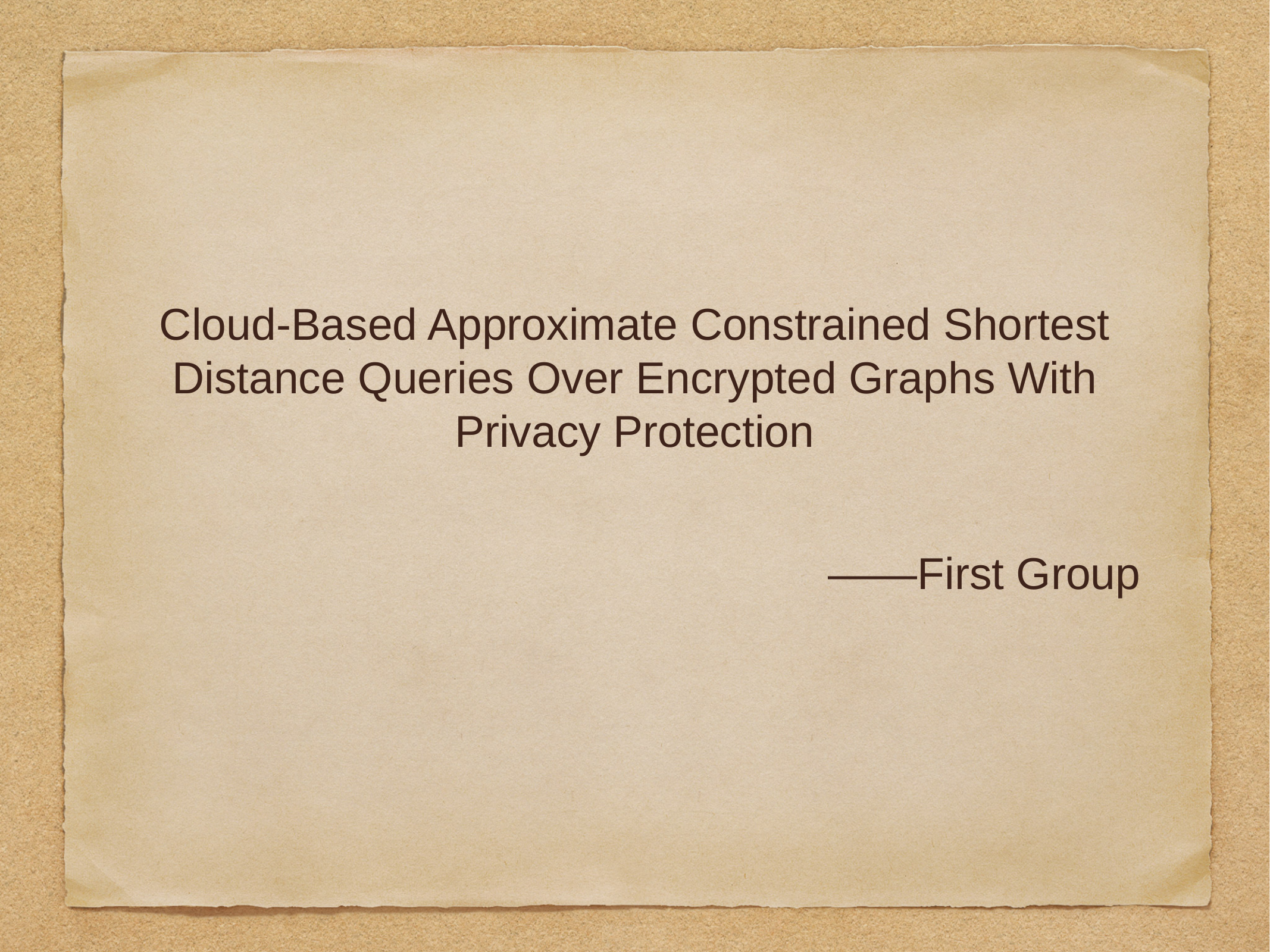

# Cloud-Based Approximate Constrained Shortest Distance Queries Over Encrypted Graphs With Privacy Protection
——First Group